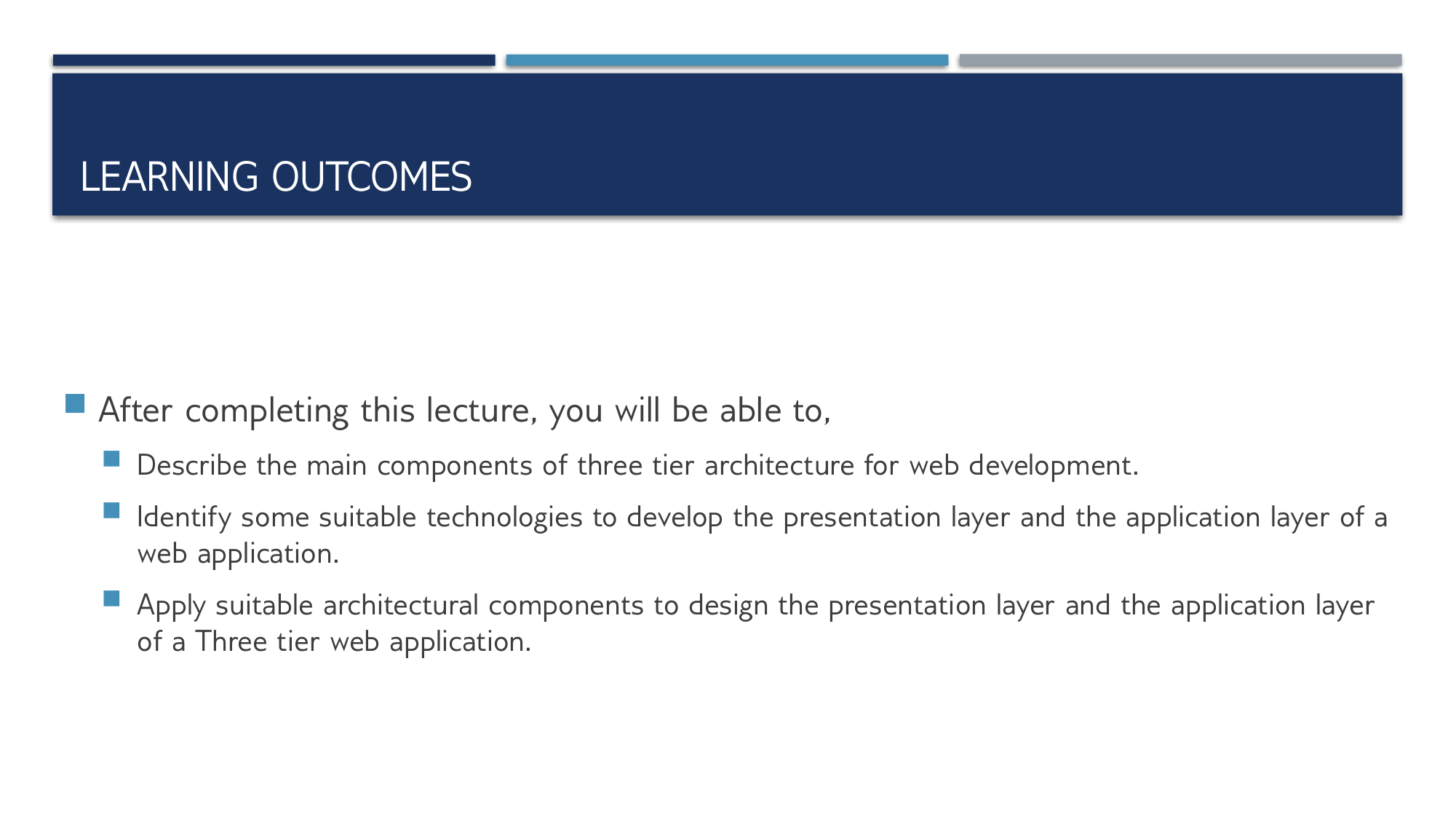

# Learning outcomes
After completing this lecture, you will be able to,
Describe the main components of three tier architecture for web development.
Identify some suitable technologies to develop the presentation layer and the application layer of a web application.
Apply suitable architectural components to design the presentation layer and the application layer of a Three tier web application.